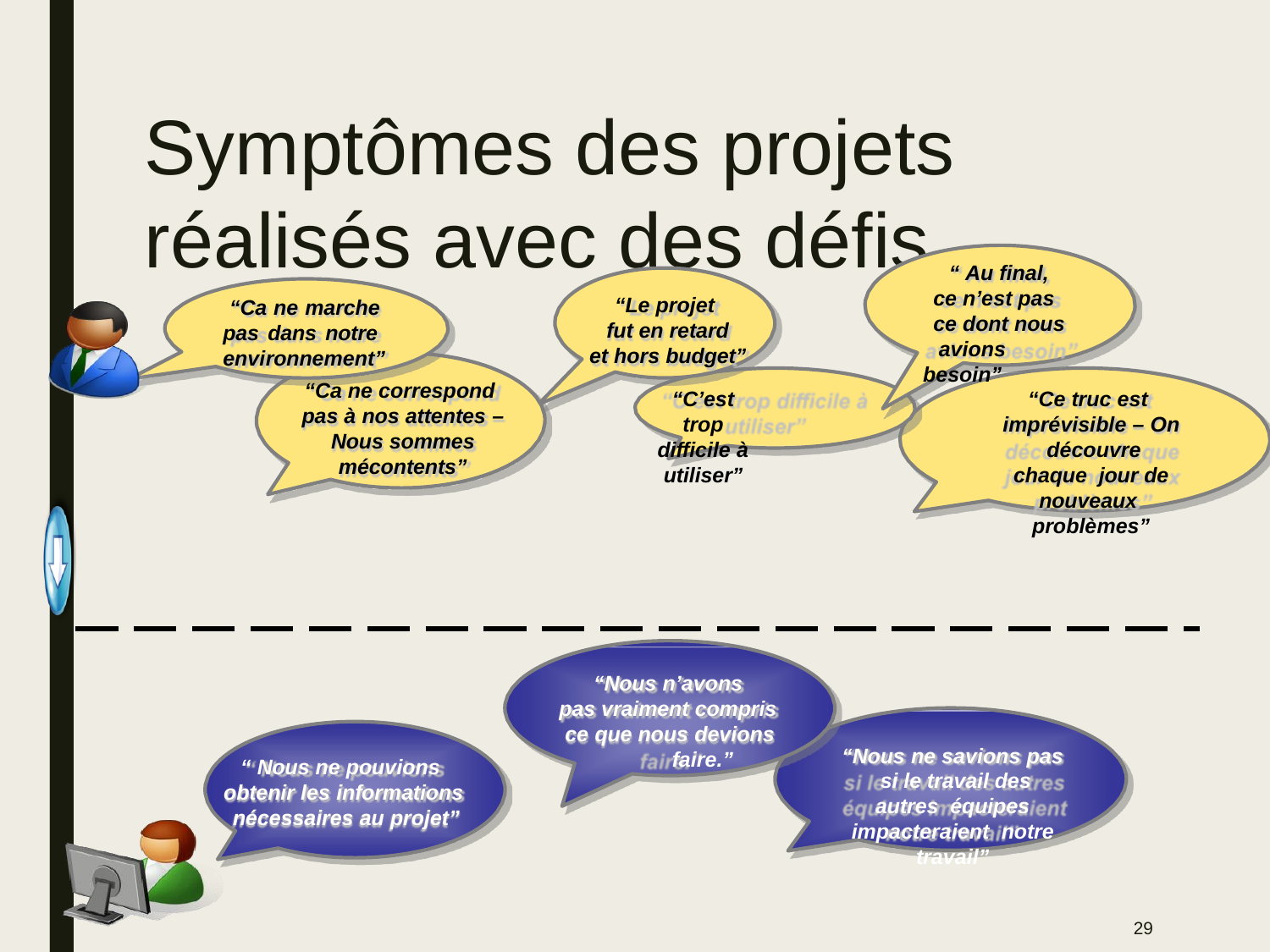

# Symptômes des projets réalisés avec des défis

“ Au final,  ce n’est pas  ce dont nous
avions besoin”

“Le projet  fut en retard
et hors budget”
“C’est trop difficile à
utiliser”
“Ca ne marche  pas dans notre  environnement”
“Ca ne correspond  pas à nos attentes –  Nous sommes  mécontents”

“Ce truc est  imprévisible – On  découvre chaque  jour de nouveaux  problèmes”
“Nous n’avons  pas vraiment compris  ce que nous devions
faire.”

“Nous ne savions pas  si le travail des autres  équipes impacteraient  notre travail”
“ Nous ne pouvions  obtenir les informations  nécessaires au projet”
29